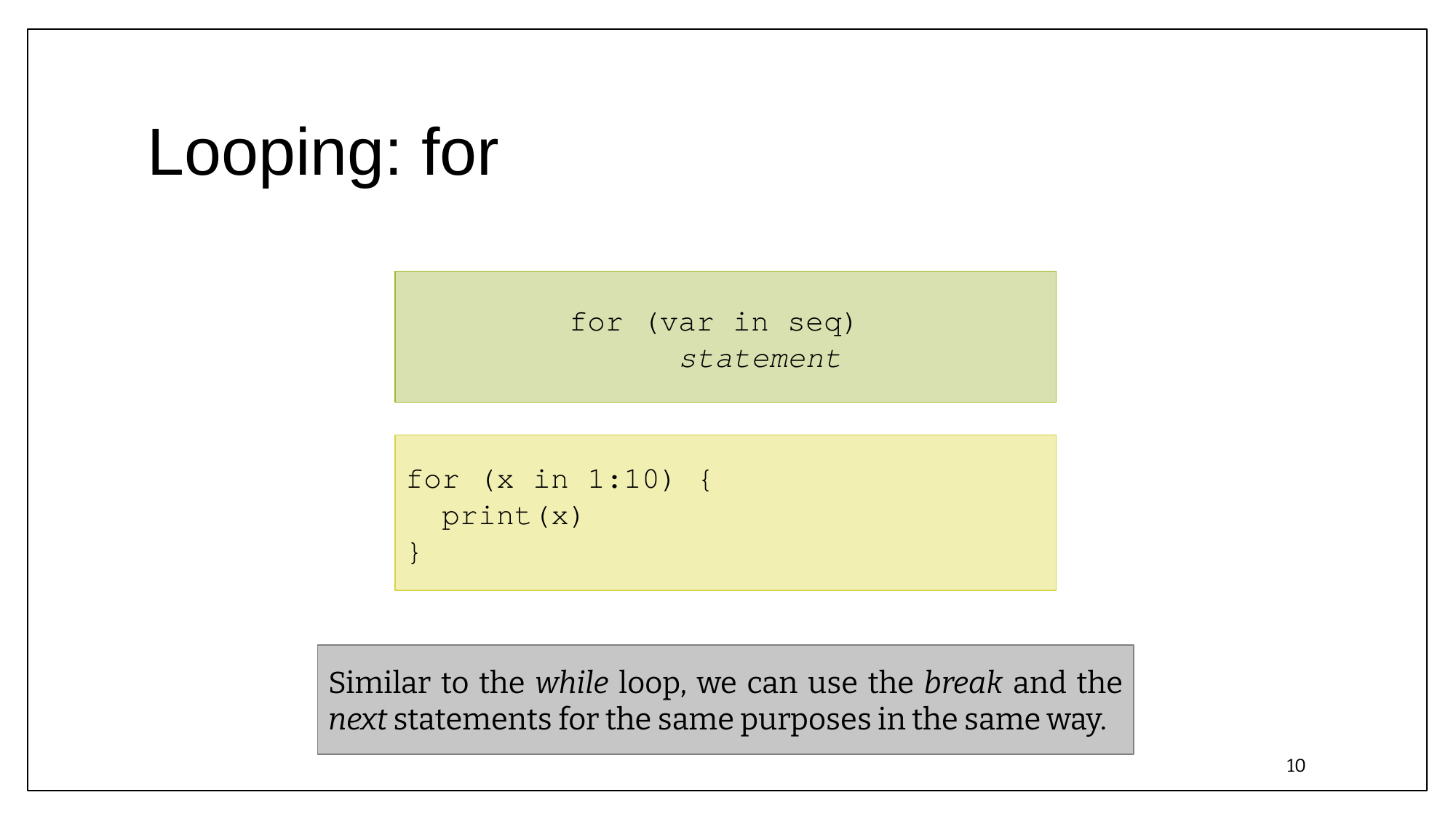

# Looping: for

for (var in seq)
	statement
for (x in 1:10) {
  print(x)
}
Similar to the while loop, we can use the break and the next statements for the same purposes in the same way.
10